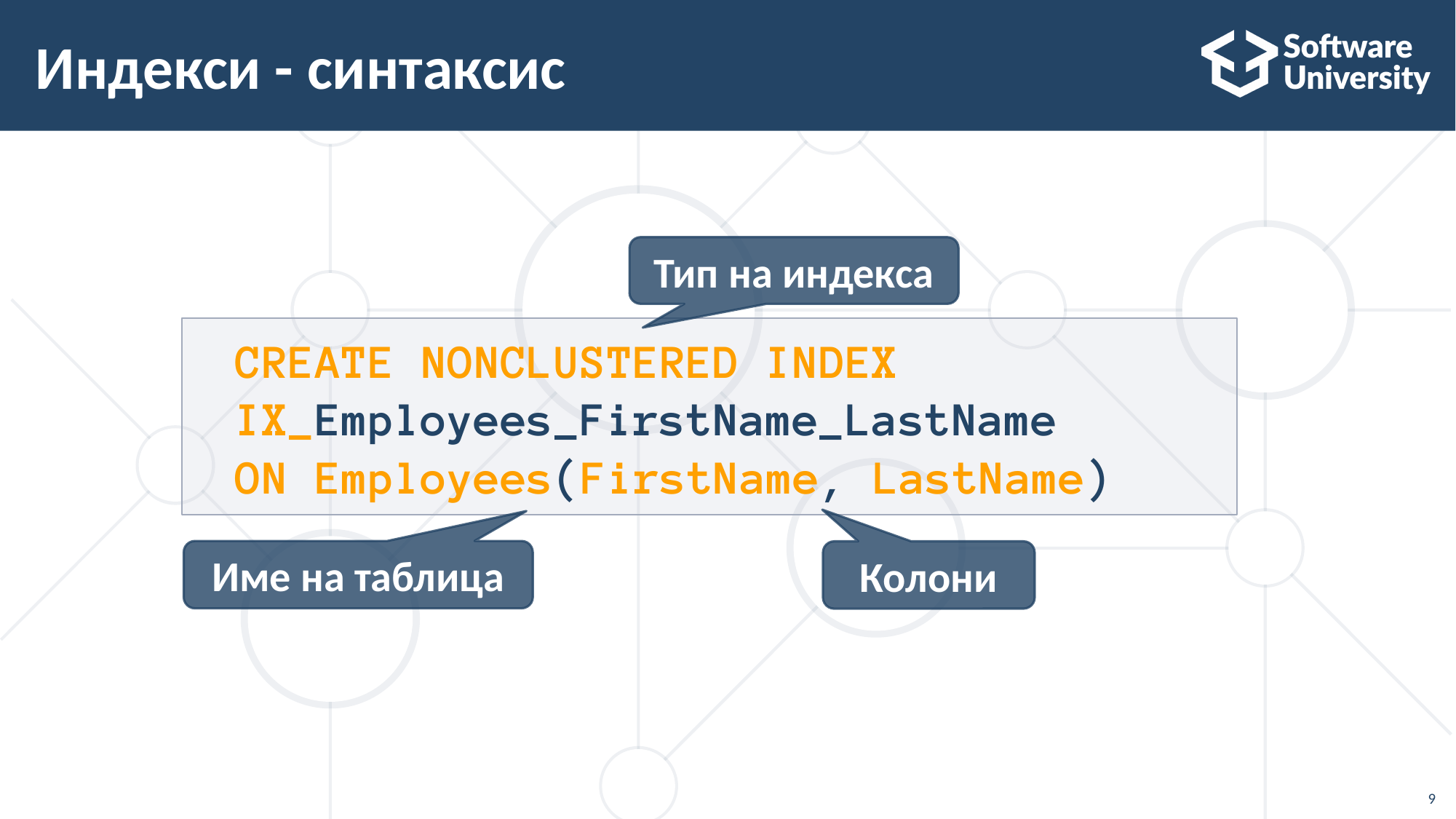

# Индекси - синтаксис
Тип на индекса
CREATE NONCLUSTERED INDEX IX_Employees_FirstName_LastName
ON Employees(FirstName, LastName)
Име на таблица
Колони
9